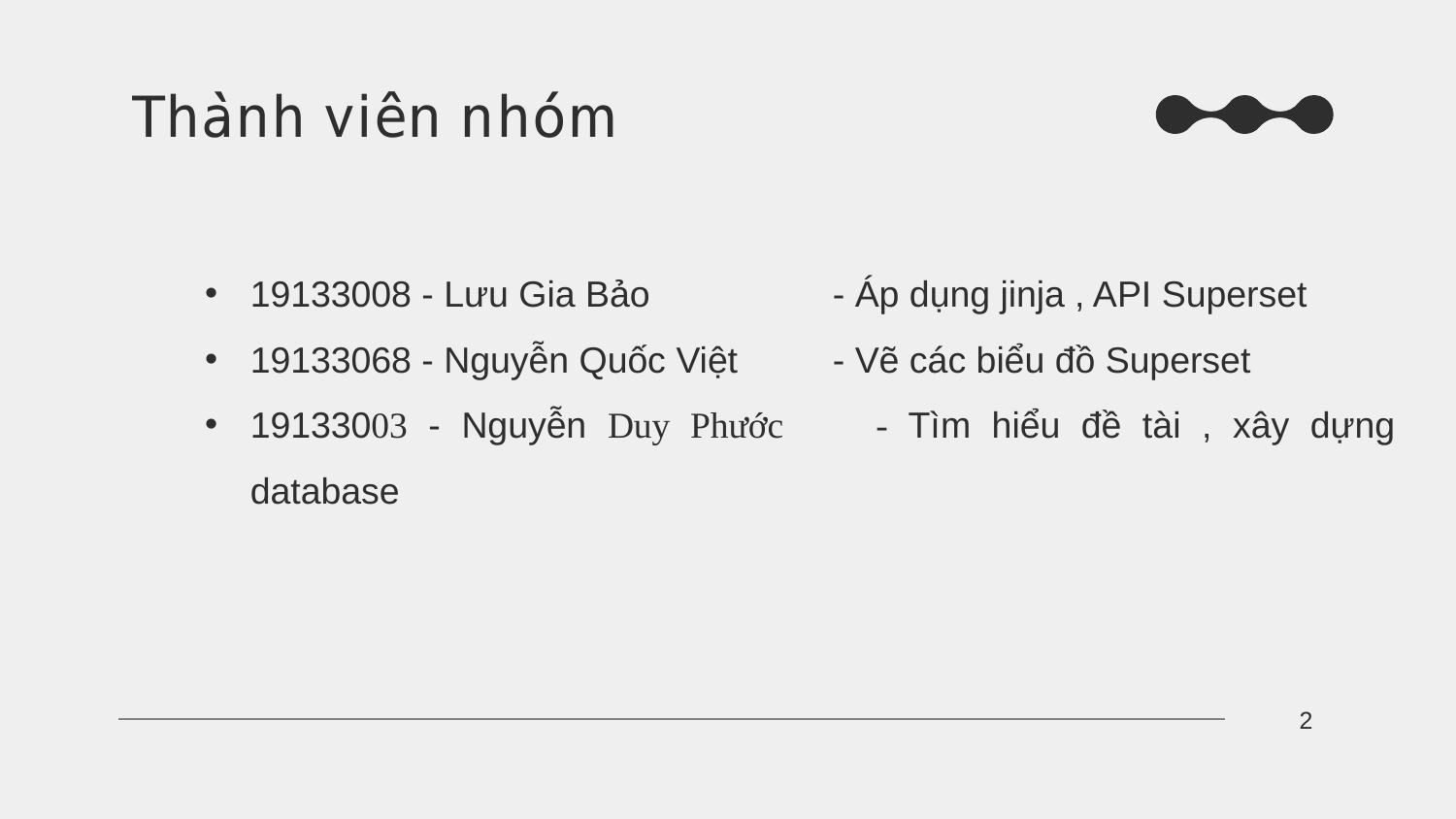

# Thành viên nhóm
19133008 - Lưu Gia Bảo 		- Áp dụng jinja , API Superset
19133068 - Nguyễn Quốc Việt	- Vẽ các biểu đồ Superset
19133003 - Nguyễn Duy Phước	- Tìm hiểu đề tài , xây dựng database
2